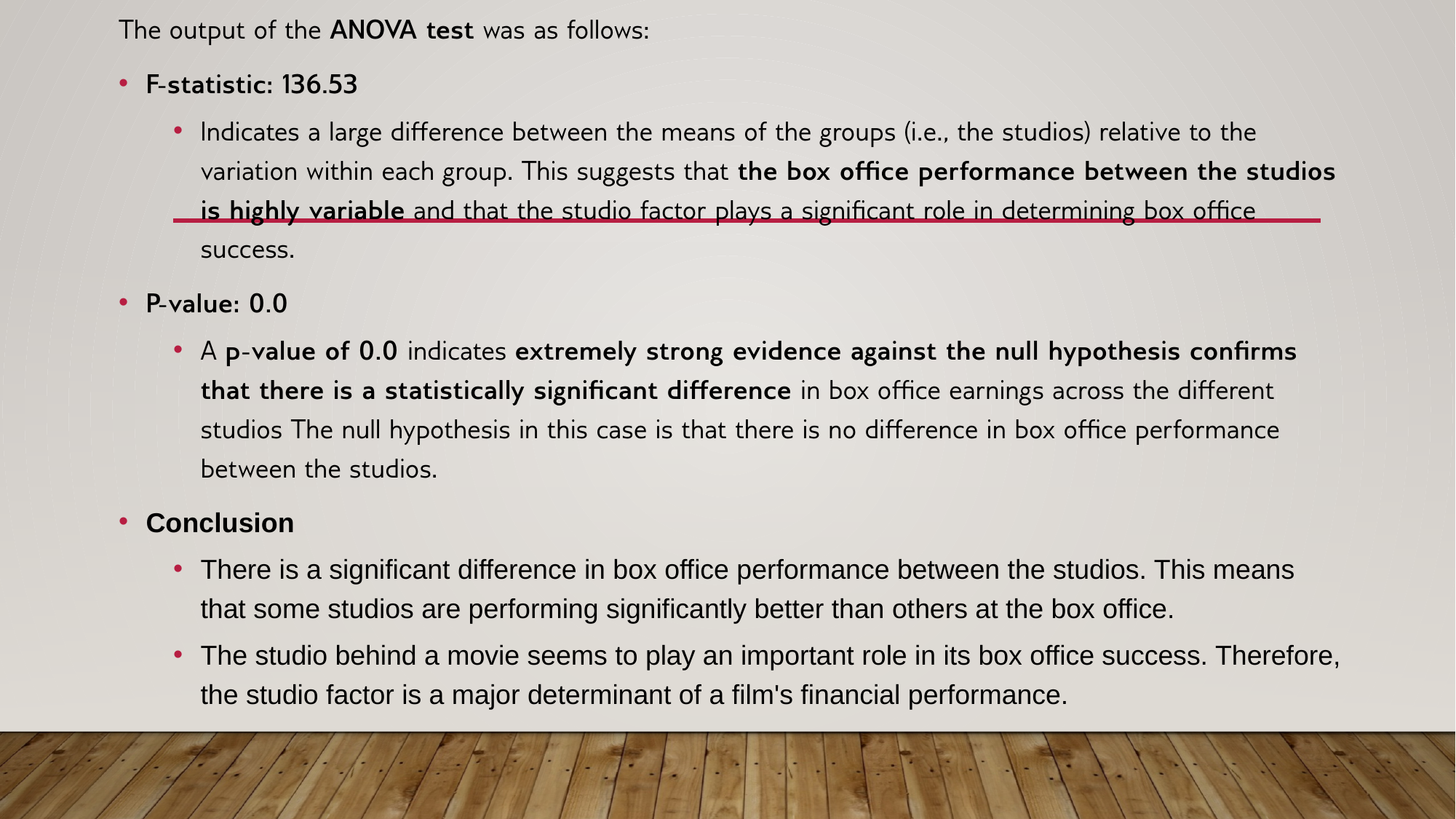

The output of the ANOVA test was as follows:
F-statistic: 136.53
Indicates a large difference between the means of the groups (i.e., the studios) relative to the variation within each group. This suggests that the box office performance between the studios is highly variable and that the studio factor plays a significant role in determining box office success.
P-value: 0.0
A p-value of 0.0 indicates extremely strong evidence against the null hypothesis confirms that there is a statistically significant difference in box office earnings across the different studios The null hypothesis in this case is that there is no difference in box office performance between the studios.
Conclusion
There is a significant difference in box office performance between the studios. This means that some studios are performing significantly better than others at the box office.
The studio behind a movie seems to play an important role in its box office success. Therefore, the studio factor is a major determinant of a film's financial performance.